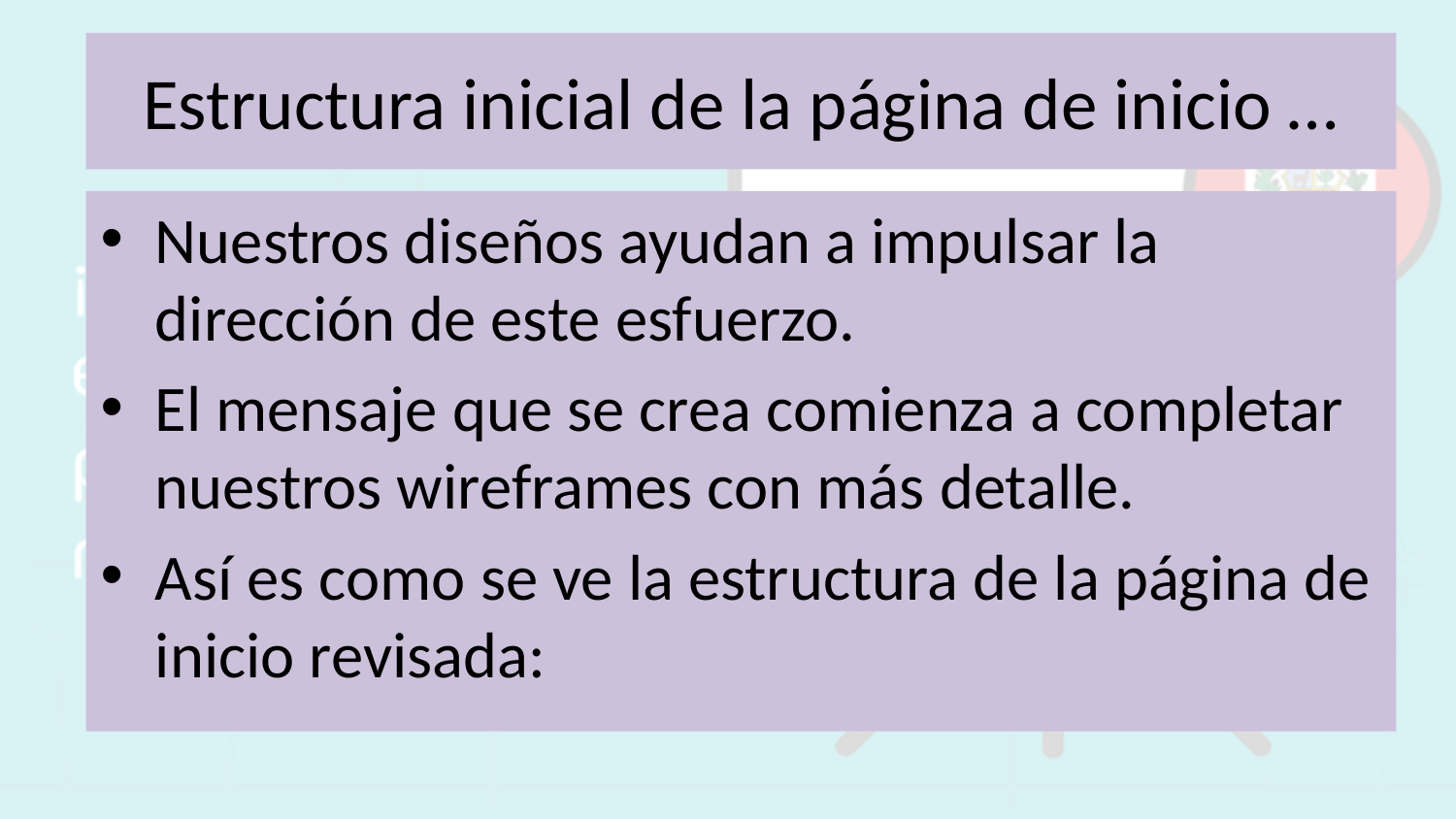

# Estructura inicial de la página de inicio …
Nuestros diseños ayudan a impulsar la dirección de este esfuerzo.
El mensaje que se crea comienza a completar nuestros wireframes con más detalle.
Así es como se ve la estructura de la página de inicio revisada: